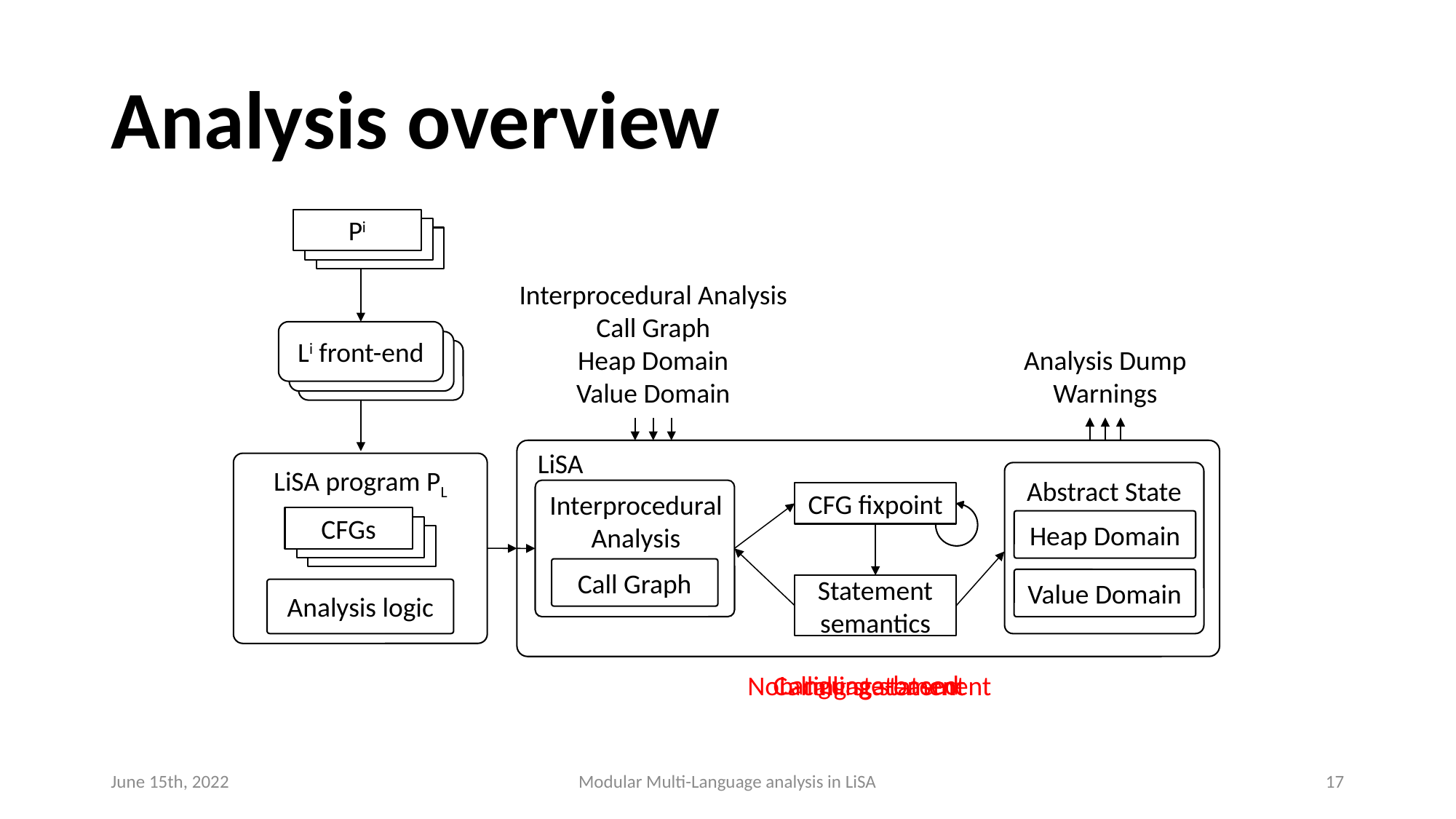

# Analysis overview
Pi

Li front-end

Interprocedural Analysis
Call Graph
Heap Domain
Value Domain

LiSA
Analysis Dump
Warnings

LiSA program PL
CFGs

Analysis logic

Abstract State
Heap Domain
Value Domain

Interprocedural
Analysis
Call Graph
CFG fixpoint

Statement semantics
Language-based
Calling statement
Non-calling statement
June 15th, 2022
Modular Multi-Language analysis in LiSA
17